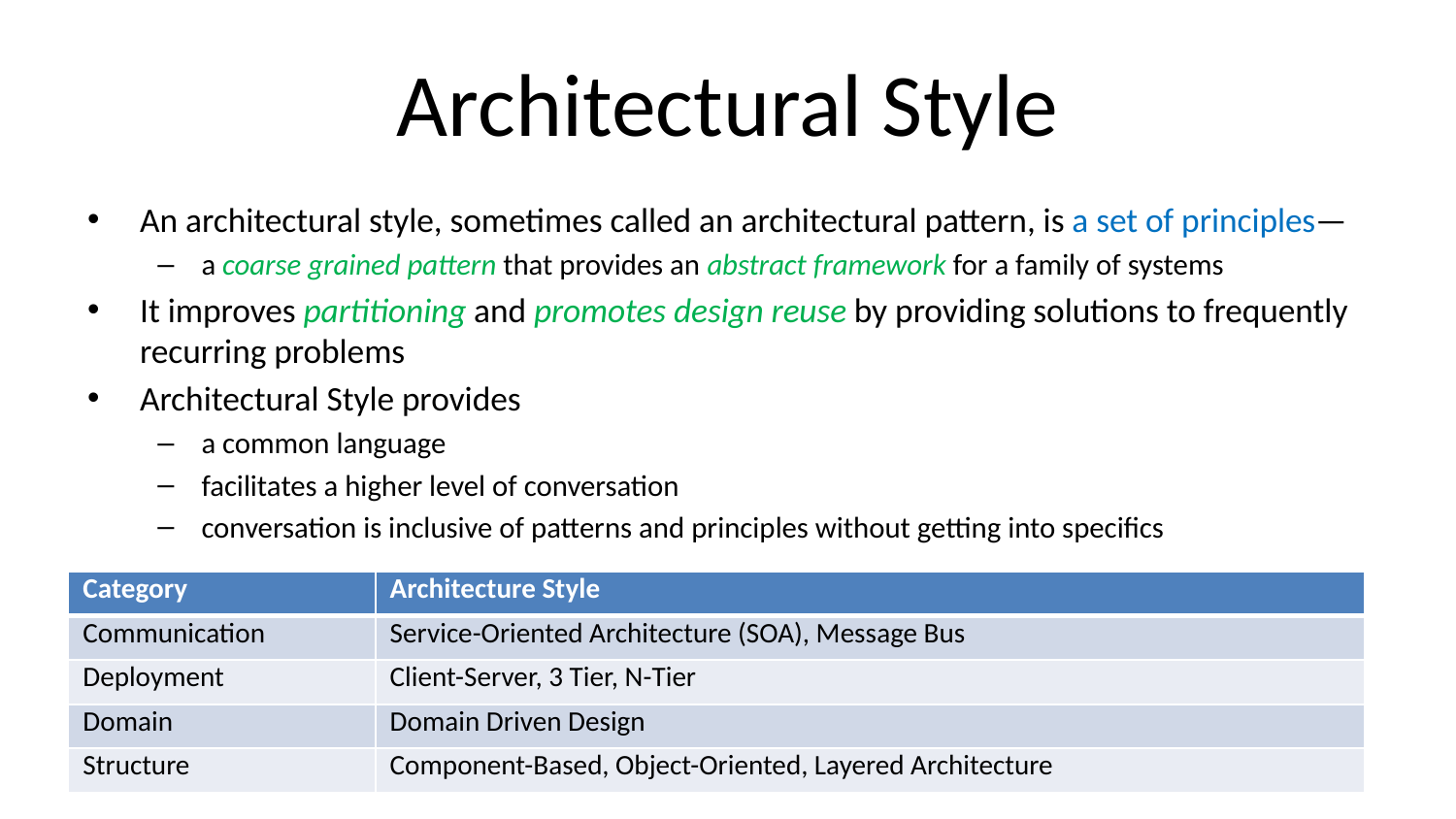

# Architectural Style
An architectural style, sometimes called an architectural pattern, is a set of principles—
a coarse grained pattern that provides an abstract framework for a family of systems
It improves partitioning and promotes design reuse by providing solutions to frequently recurring problems
Architectural Style provides
a common language
facilitates a higher level of conversation
conversation is inclusive of patterns and principles without getting into specifics

| Category | Architecture Style |
| --- | --- |
| Communication | Service-Oriented Architecture (SOA), Message Bus |
| Deployment | Client-Server, 3 Tier, N-Tier |
| Domain | Domain Driven Design |
| Structure | Component-Based, Object-Oriented, Layered Architecture |